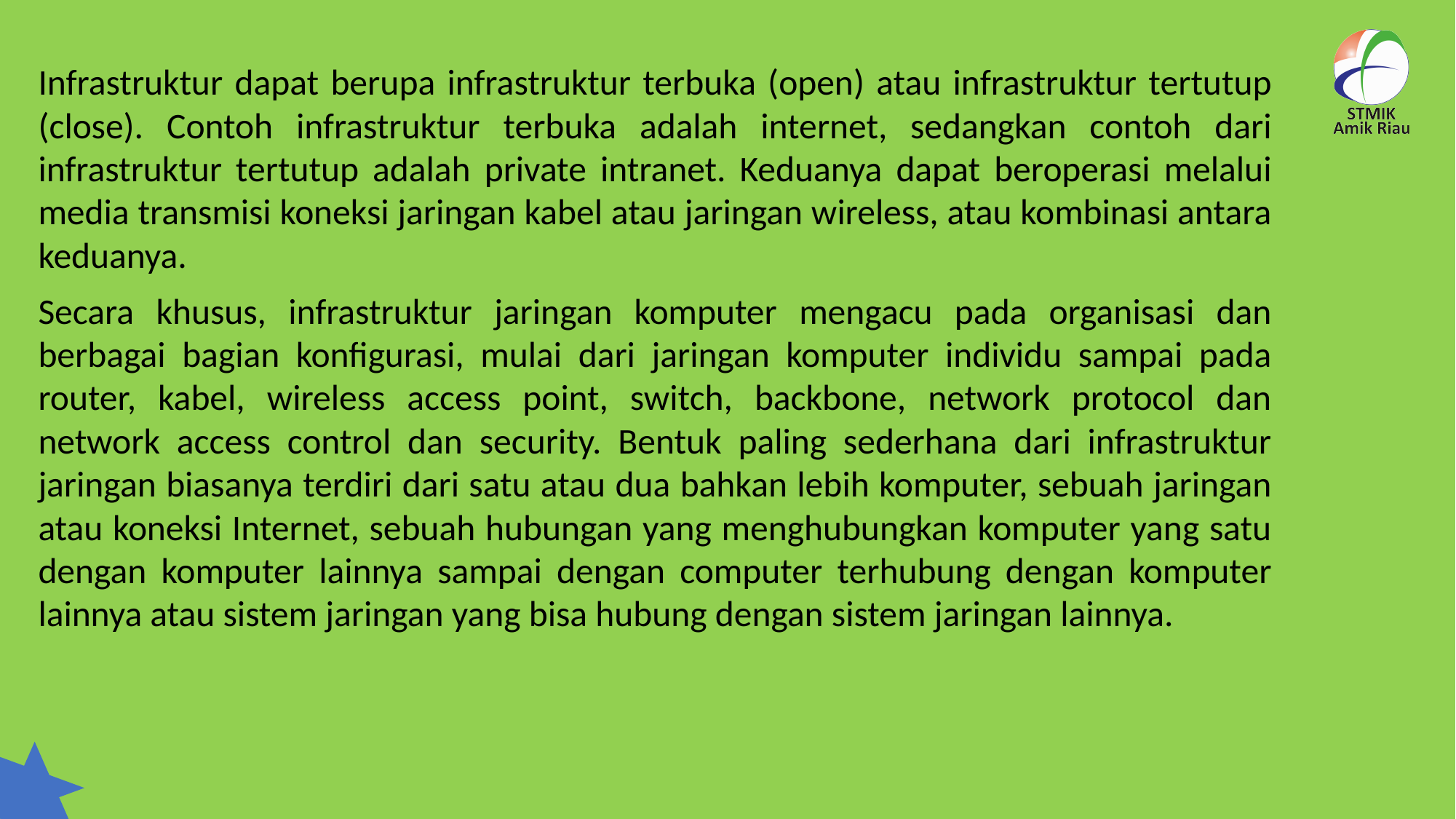

Infrastruktur dapat berupa infrastruktur terbuka (open) atau infrastruktur tertutup (close). Contoh infrastruktur terbuka adalah internet, sedangkan contoh dari infrastruktur tertutup adalah private intranet. Keduanya dapat beroperasi melalui media transmisi koneksi jaringan kabel atau jaringan wireless, atau kombinasi antara keduanya.
Secara khusus, infrastruktur jaringan komputer mengacu pada organisasi dan berbagai bagian konfigurasi, mulai dari jaringan komputer individu sampai pada router, kabel, wireless access point, switch, backbone, network protocol dan network access control dan security. Bentuk paling sederhana dari infrastruktur jaringan biasanya terdiri dari satu atau dua bahkan lebih komputer, sebuah jaringan atau koneksi Internet, sebuah hubungan yang menghubungkan komputer yang satu dengan komputer lainnya sampai dengan computer terhubung dengan komputer lainnya atau sistem jaringan yang bisa hubung dengan sistem jaringan lainnya.